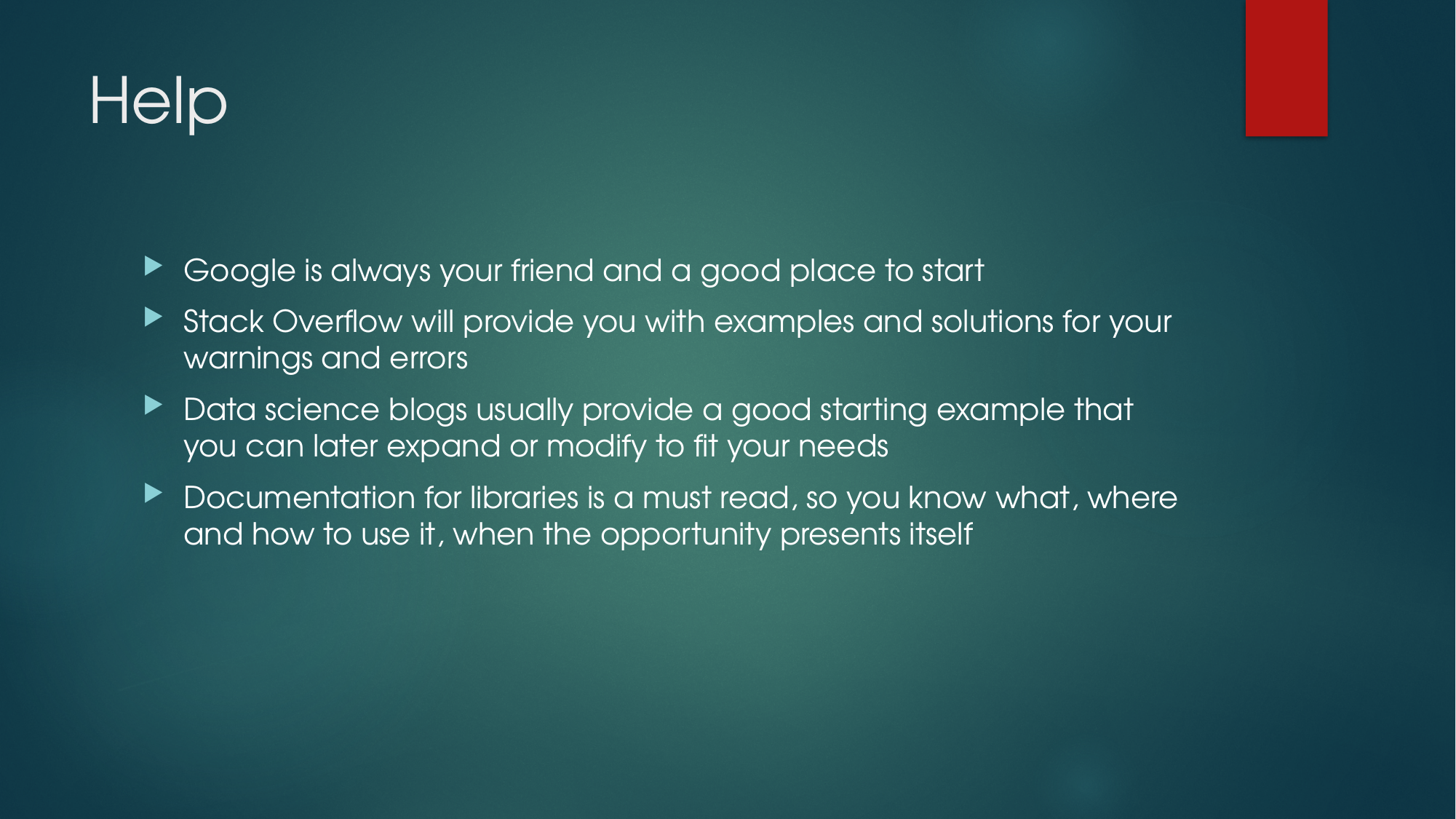

# Help
Google is always your friend and a good place to start
Stack Overflow will provide you with examples and solutions for your warnings and errors
Data science blogs usually provide a good starting example that you can later expand or modify to fit your needs
Documentation for libraries is a must read, so you know what, where and how to use it, when the opportunity presents itself